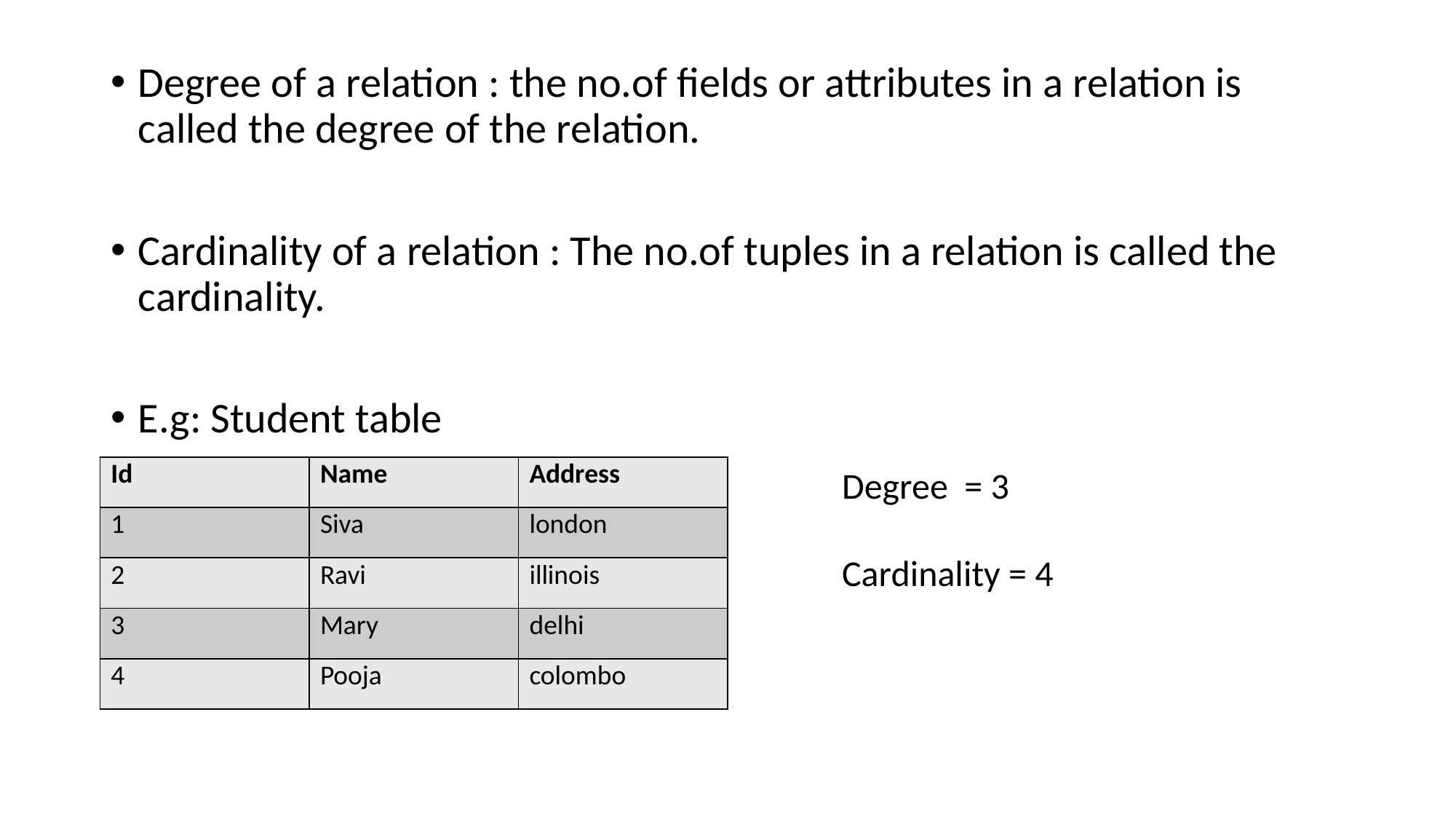

Degree of a relation : the no.of fields or attributes in a relation is called the degree of the relation.

Cardinality of a relation : The no.of tuples in a relation is called the cardinality.

E.g: Student table
| Id | Name | Address |
| --- | --- | --- |
| 1 | Siva | london |
| 2 | Ravi | illinois |
| 3 | Mary | delhi |
| 4 | Pooja | colombo |
Degree  = 3

Cardinality = 4